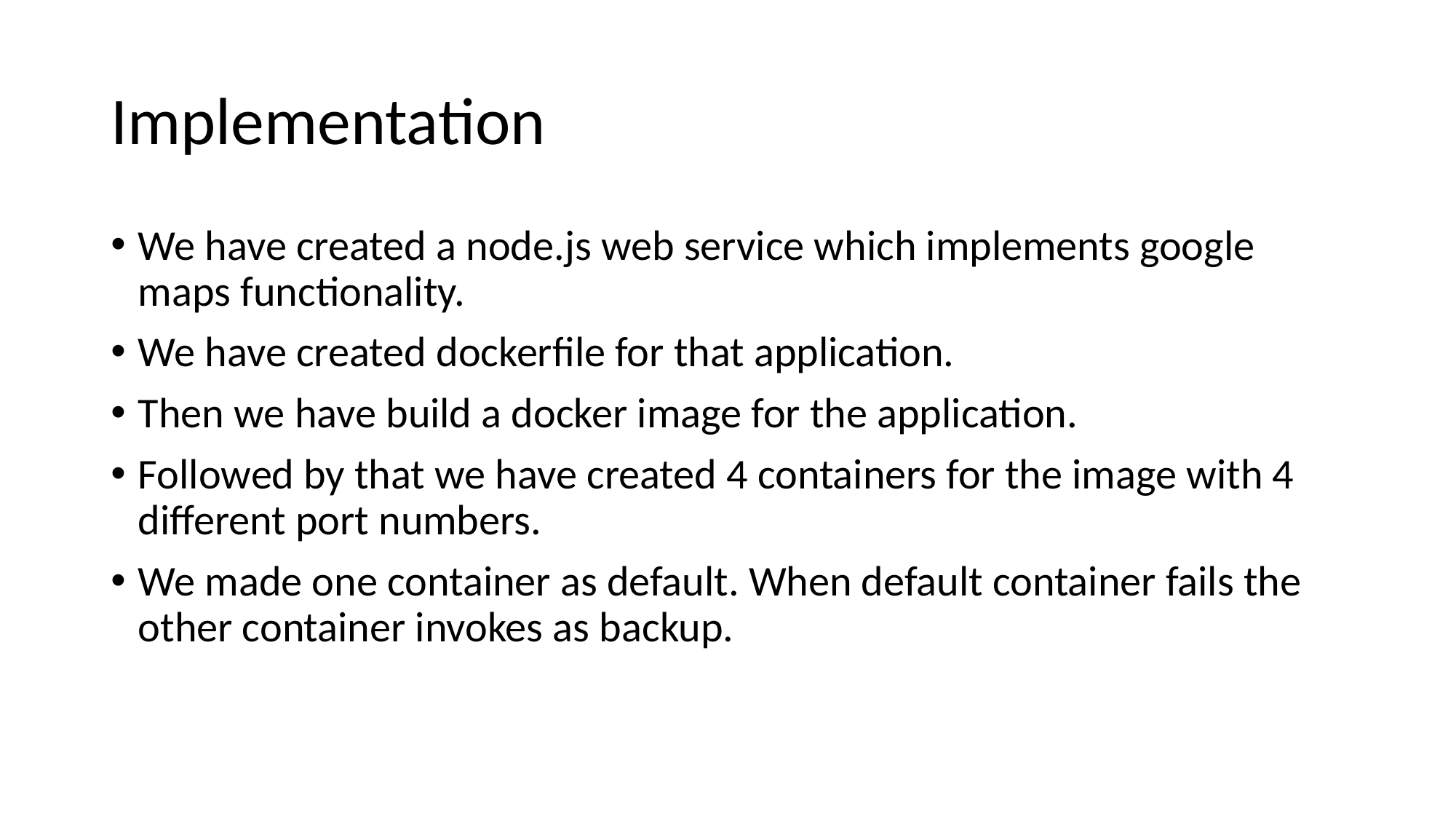

# Implementation
We have created a node.js web service which implements google maps functionality.
We have created dockerfile for that application.
Then we have build a docker image for the application.
Followed by that we have created 4 containers for the image with 4 different port numbers.
We made one container as default. When default container fails the other container invokes as backup.